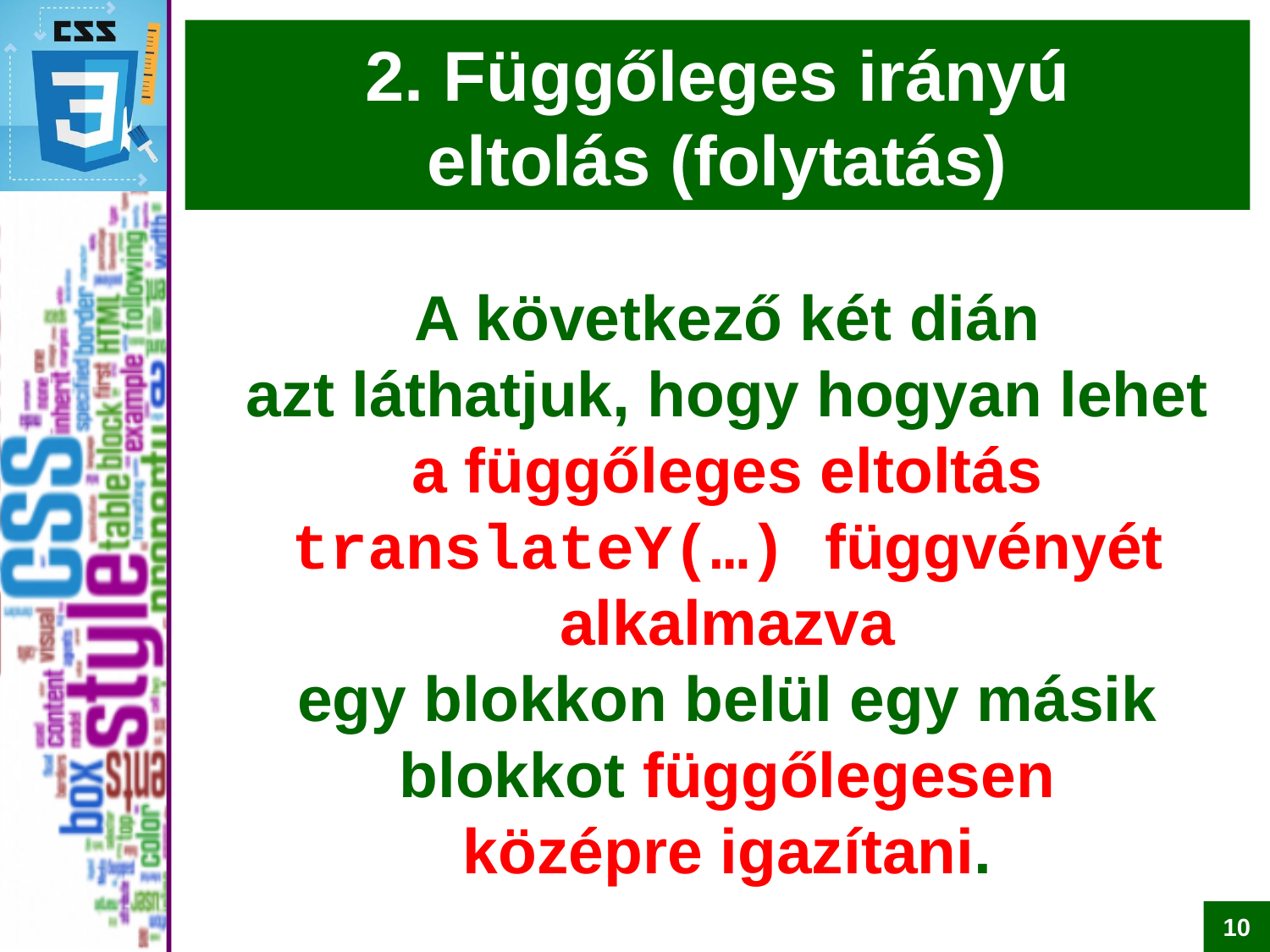

# 2. Függőleges irányú eltolás (folytatás)
A következő két dián
azt láthatjuk, hogy hogyan lehet
a függőleges eltoltás
translateY(…) függvényét alkalmazva
egy blokkon belül egy másik blokkot függőlegesen
középre igazítani.
10